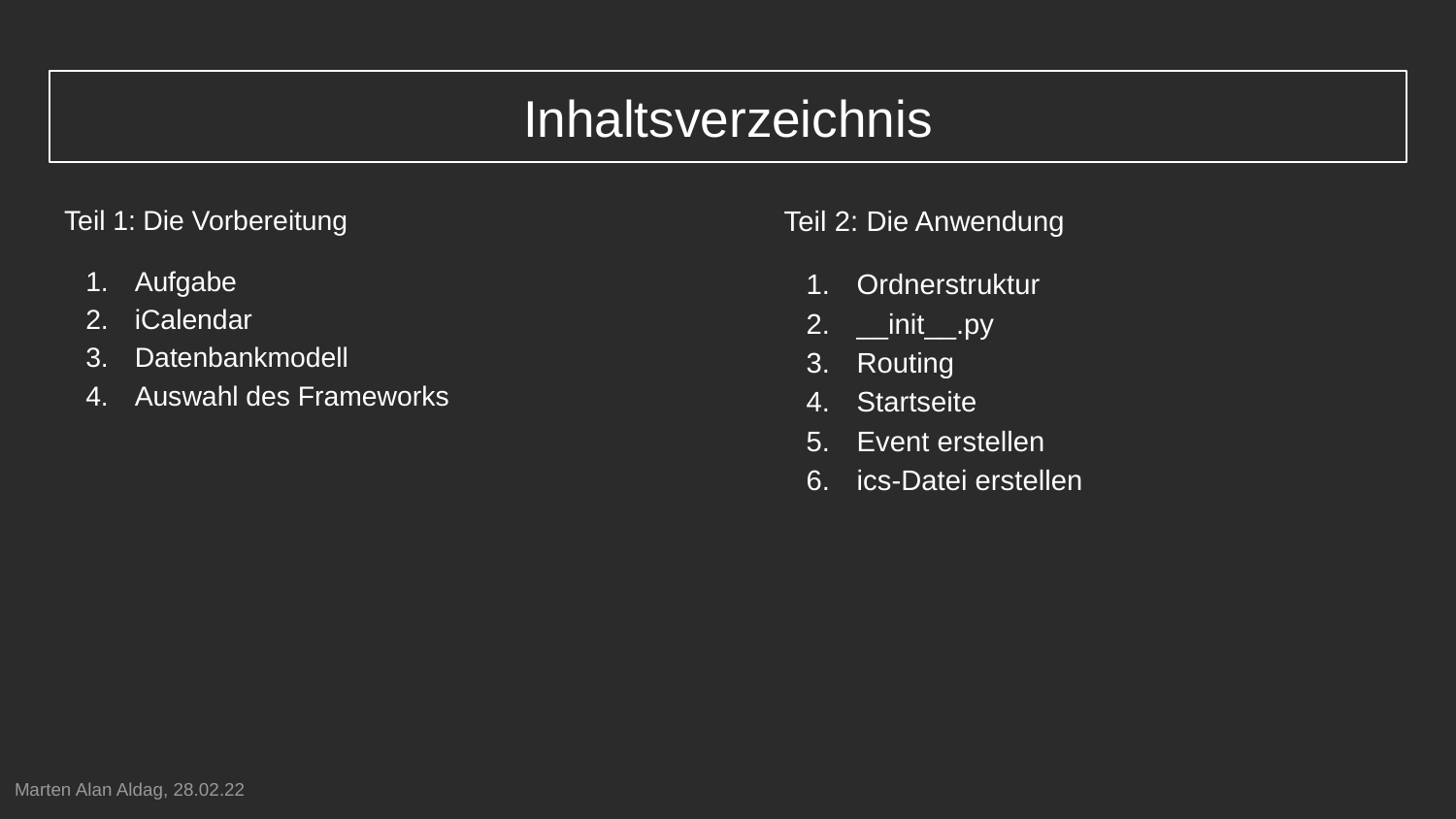

# Inhaltsverzeichnis
Teil 1: Die Vorbereitung
Aufgabe
iCalendar
Datenbankmodell
Auswahl des Frameworks
Teil 2: Die Anwendung
Ordnerstruktur
__init__.py
Routing
Startseite
Event erstellen
ics-Datei erstellen
Marten Alan Aldag, 28.02.22